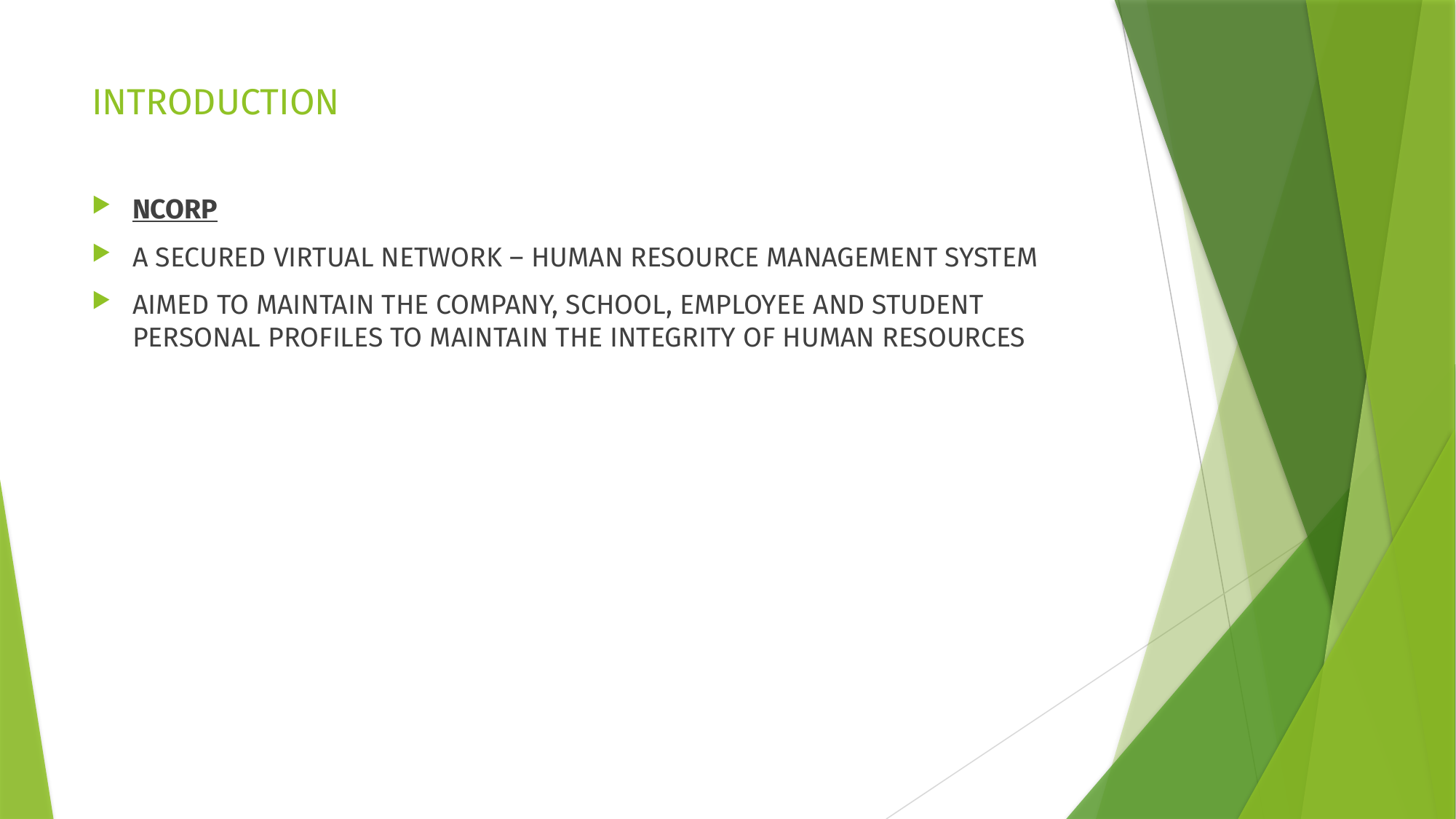

# INTRODUCTION
NCORP
A SECURED VIRTUAL NETWORK – HUMAN RESOURCE MANAGEMENT SYSTEM
AIMED TO MAINTAIN THE COMPANY, SCHOOL, EMPLOYEE AND STUDENT PERSONAL PROFILES TO MAINTAIN THE INTEGRITY OF HUMAN RESOURCES